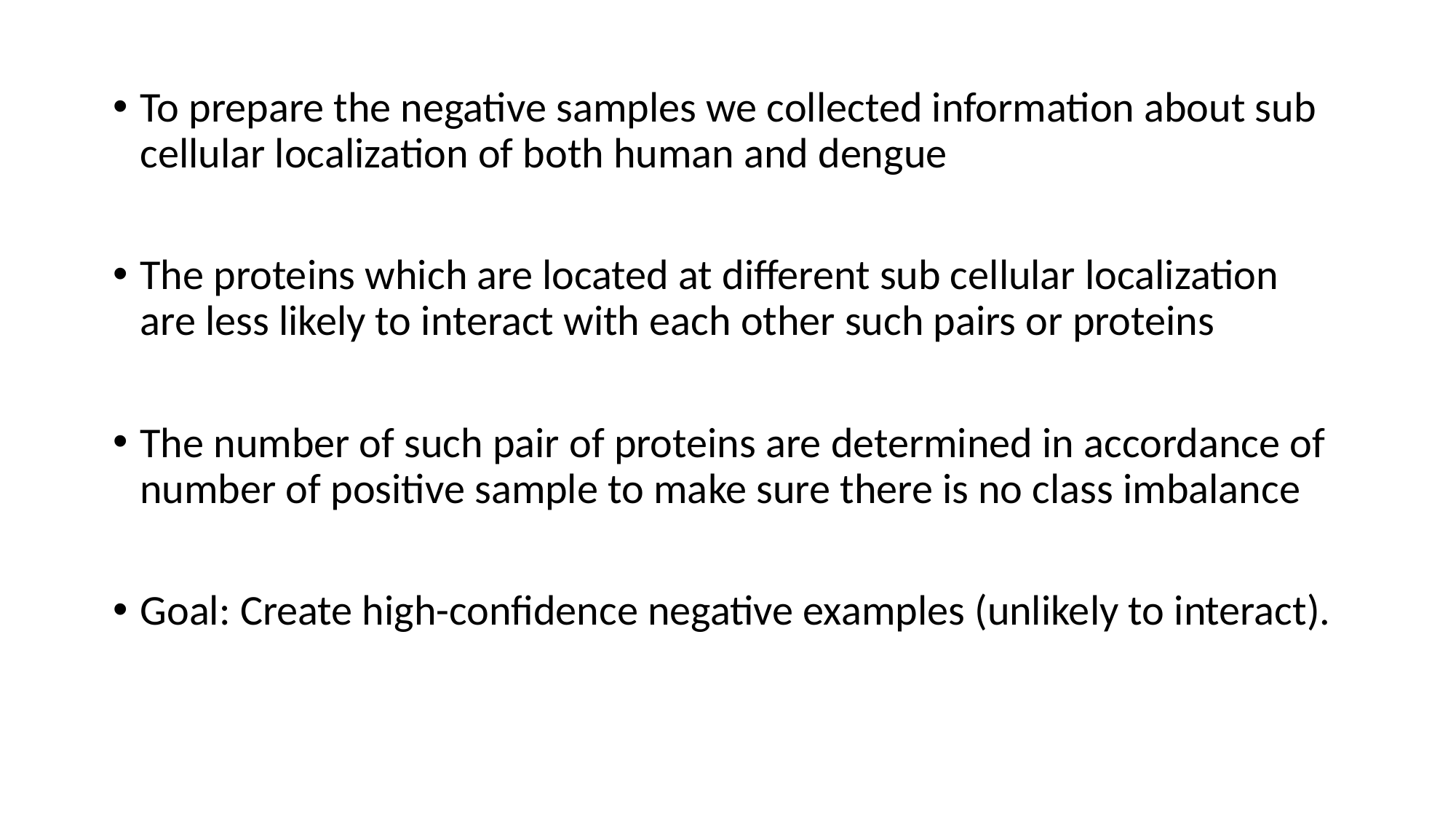

To prepare the negative samples we collected information about sub cellular localization of both human and dengue

The proteins which are located at different sub cellular localization are less likely to interact with each other such pairs or proteins

The number of such pair of proteins are determined in accordance of number of positive sample to make sure there is no class imbalance

Goal: Create high-confidence negative examples (unlikely to interact).